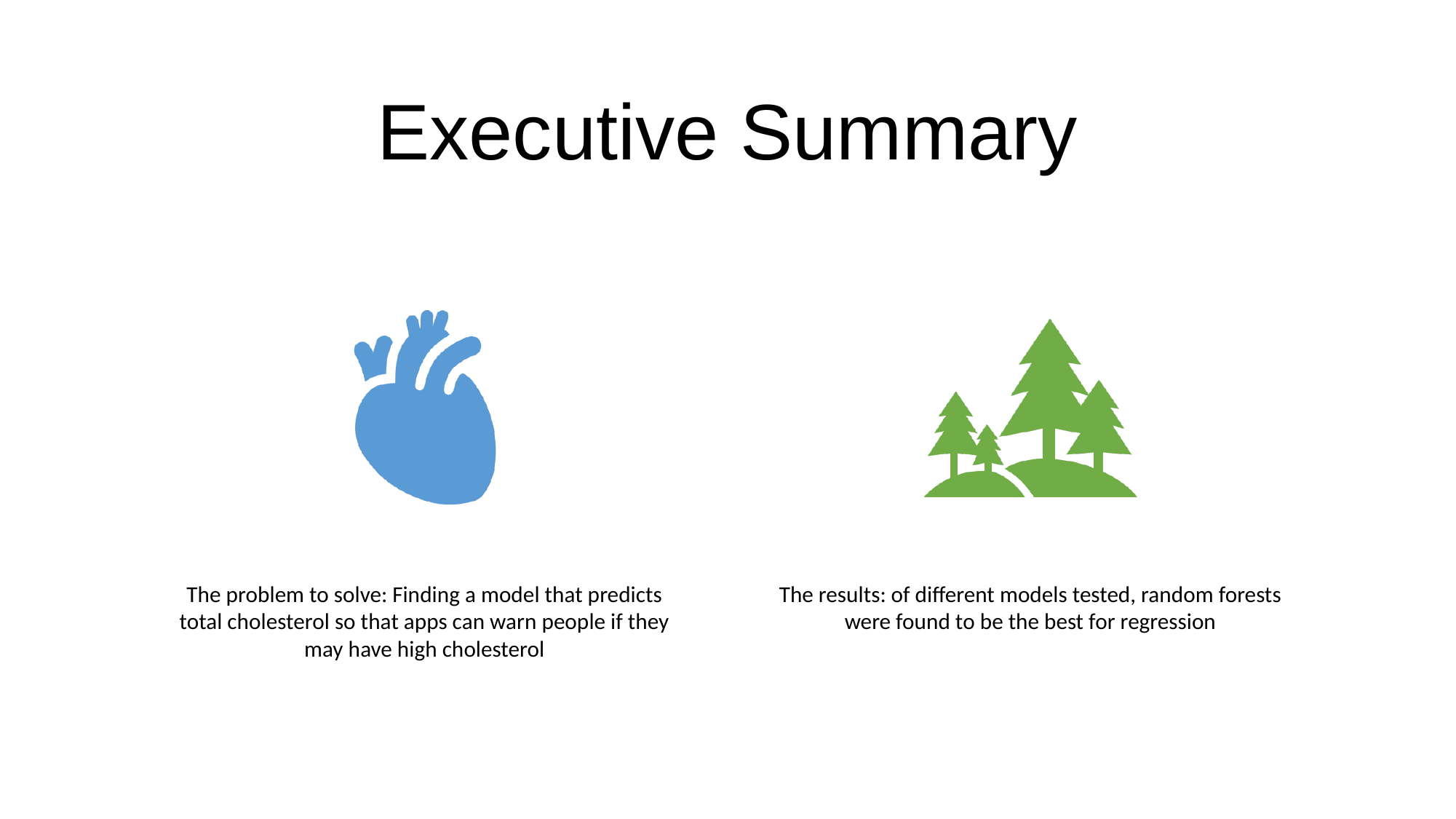

# Executive Summary
The problem to solve: Finding a model that predicts total cholesterol so that apps can warn people if they may have high cholesterol
The results: of different models tested, random forests were found to be the best for regression